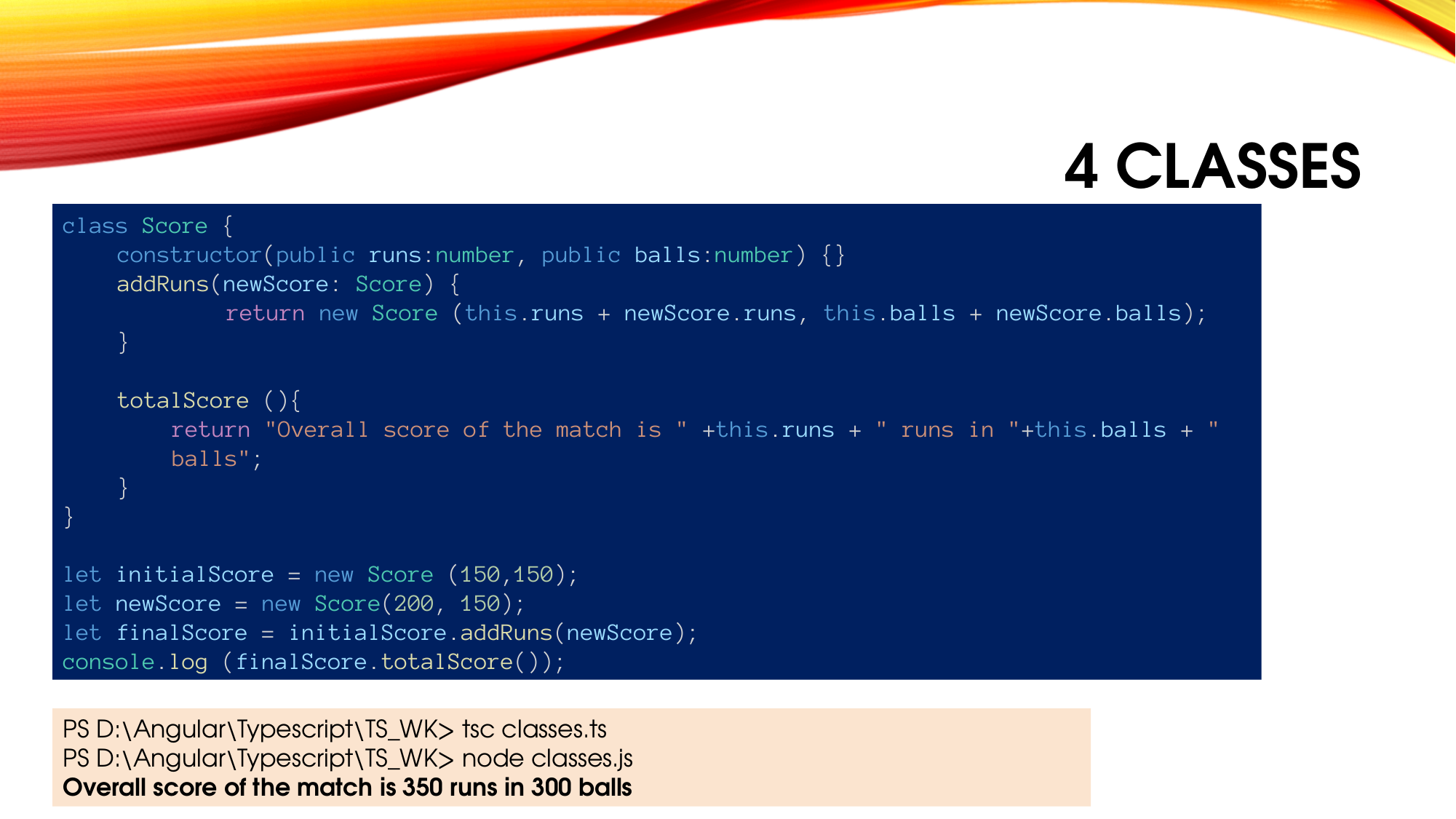

# 4 classes
class Score {
constructor(public runs:number, public balls:number) {}
addRuns(newScore: Score) {
	return new Score (this.runs + newScore.runs, this.balls + newScore.balls);
}
totalScore (){
return "Overall score of the match is " +this.runs + " runs in "+this.balls + " balls";
}
}
let initialScore = new Score (150,150);
let newScore = new Score(200, 150);
let finalScore = initialScore.addRuns(newScore);
console.log (finalScore.totalScore());
PS D:\Angular\Typescript\TS_WK> tsc classes.ts
PS D:\Angular\Typescript\TS_WK> node classes.js
Overall score of the match is 350 runs in 300 balls